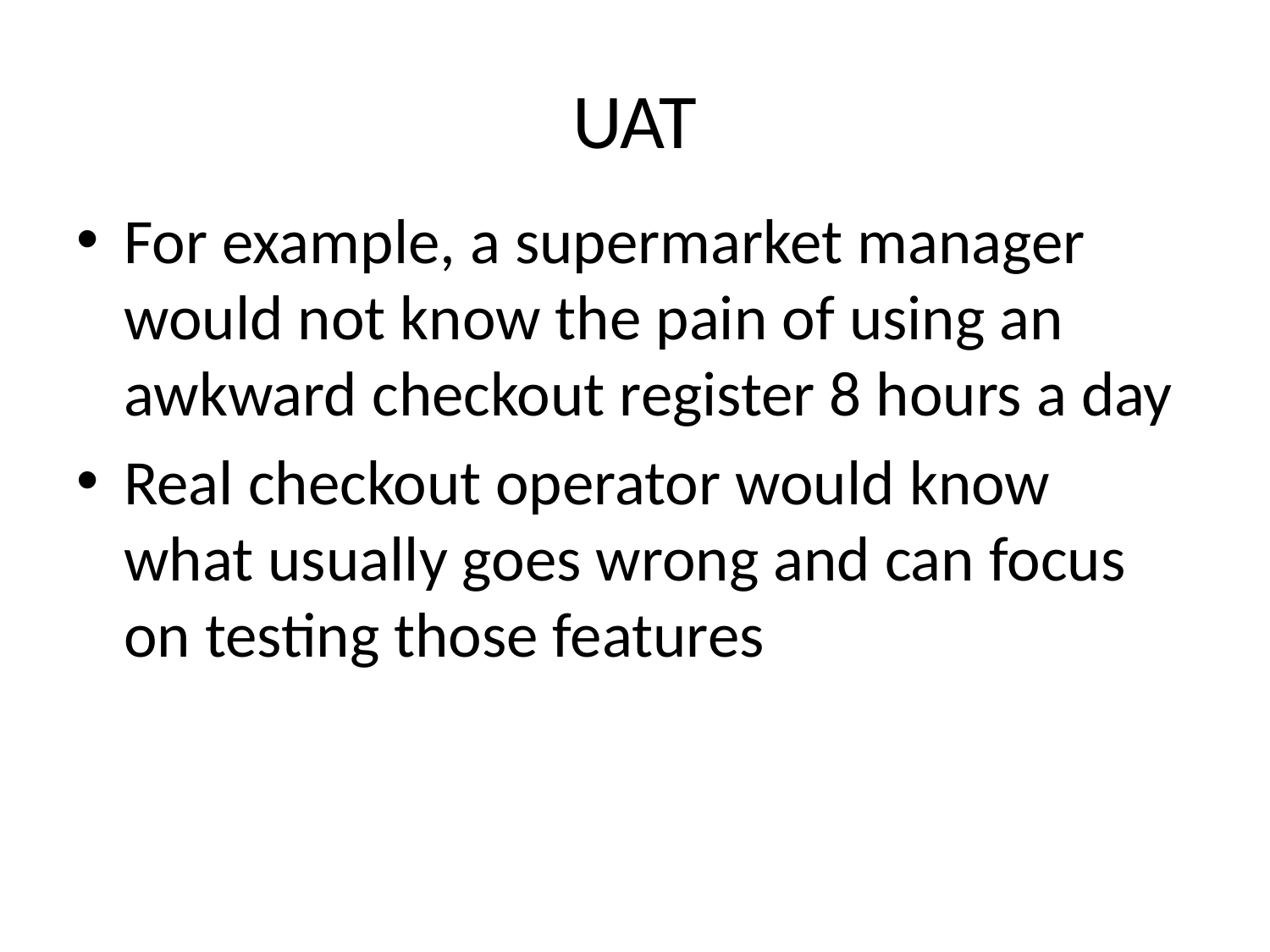

# UAT
For example, a supermarket manager would not know the pain of using an awkward checkout register 8 hours a day
Real checkout operator would know what usually goes wrong and can focus on testing those features